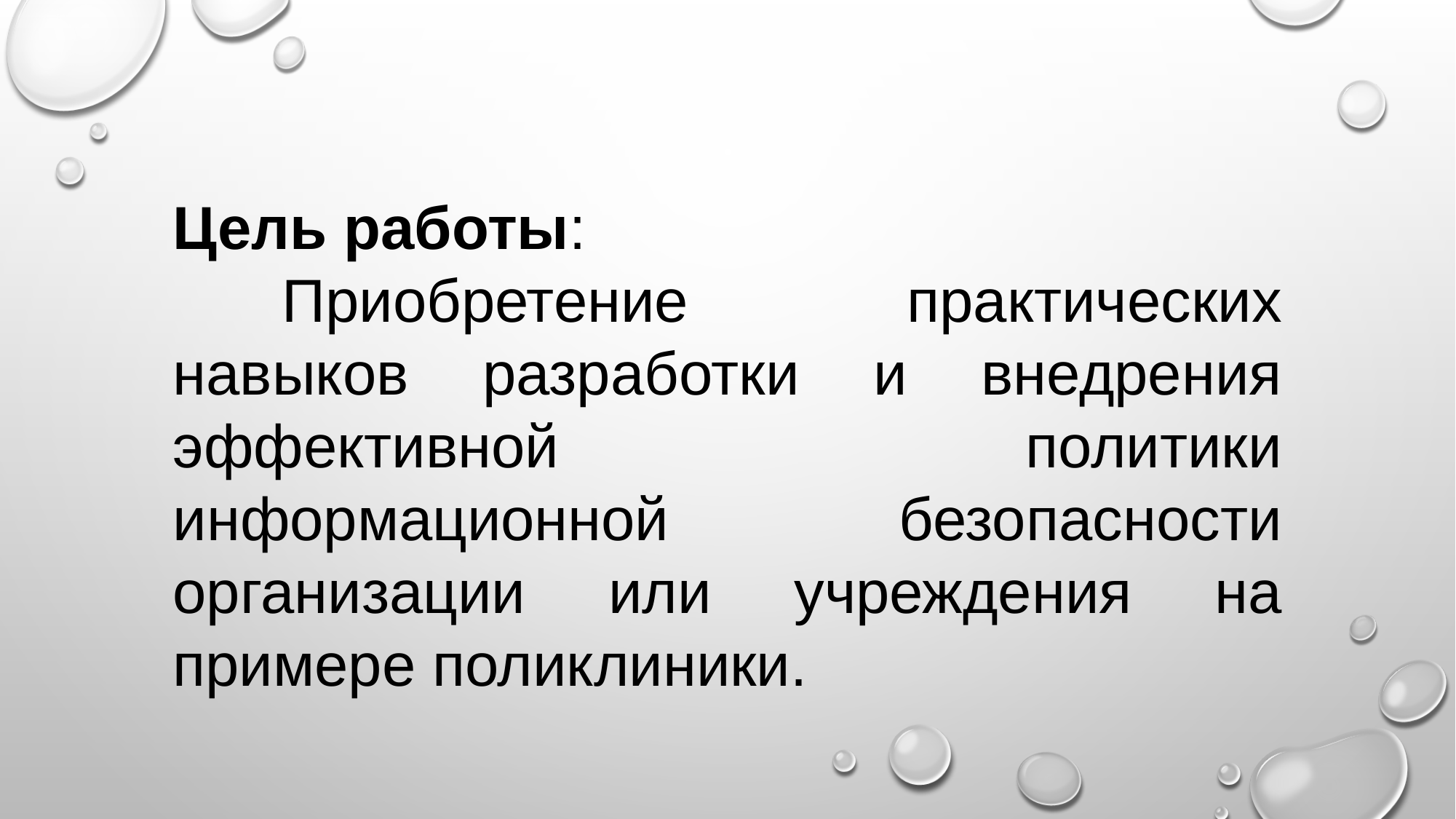

Цель работы:
	Приобретение практических навыков разработки и внедрения эффективной политики информационной безопасности организации или учреждения на примере поликлиники.